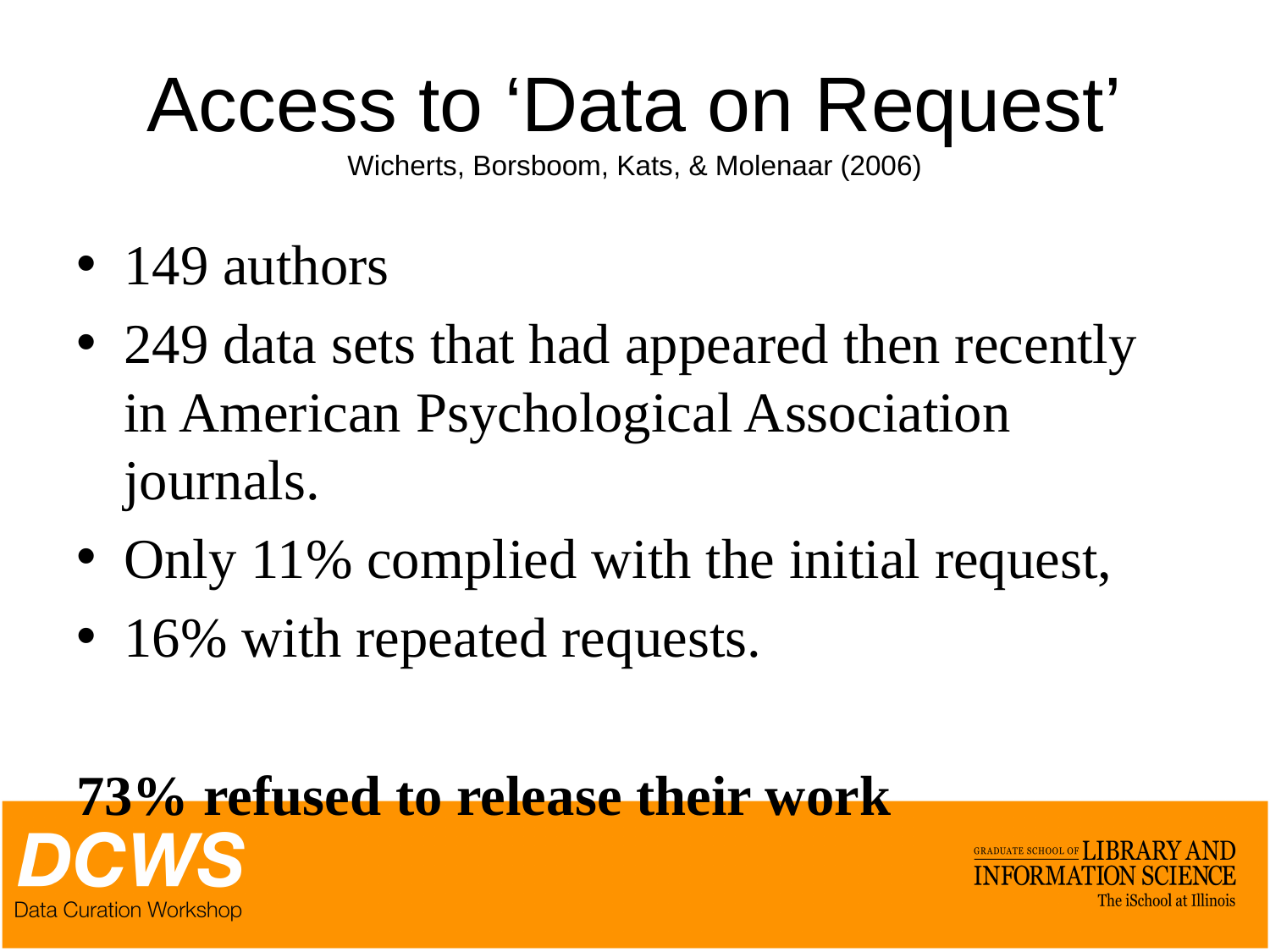

# Access to ‘Data on Request’ Wicherts, Borsboom, Kats, & Molenaar (2006)
149 authors
249 data sets that had appeared then recently in American Psychological Association journals.
Only 11% complied with the initial request,
16% with repeated requests.

73% refused to release their work